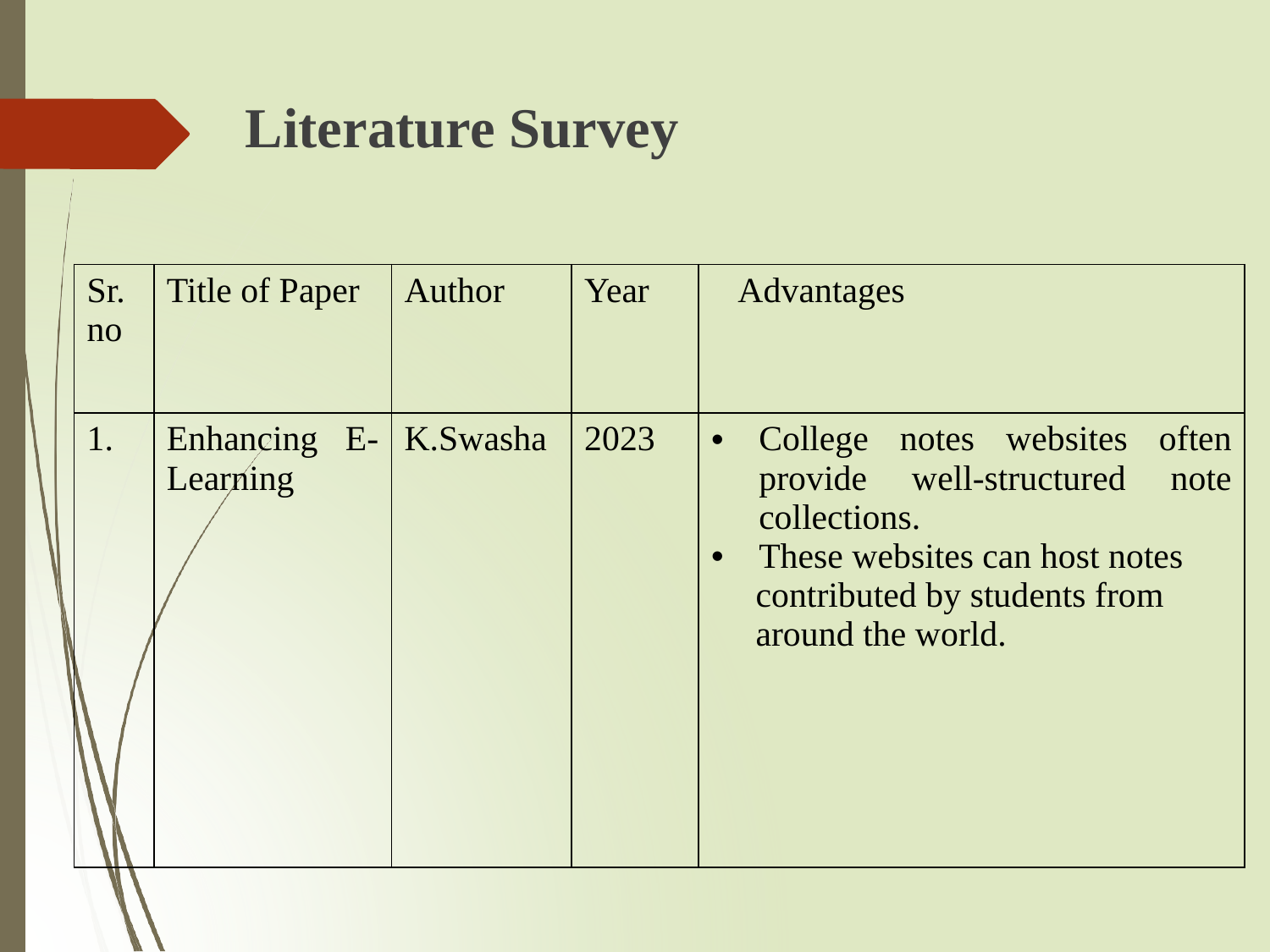

# Literature Survey
| Sr.no | Title of Paper | Author | Year | Advantages |
| --- | --- | --- | --- | --- |
| 1. | Enhancing E-Learning | K.Swasha | 2023 | College notes websites often provide well-structured note collections. These websites can host notes contributed by students from around the world. |